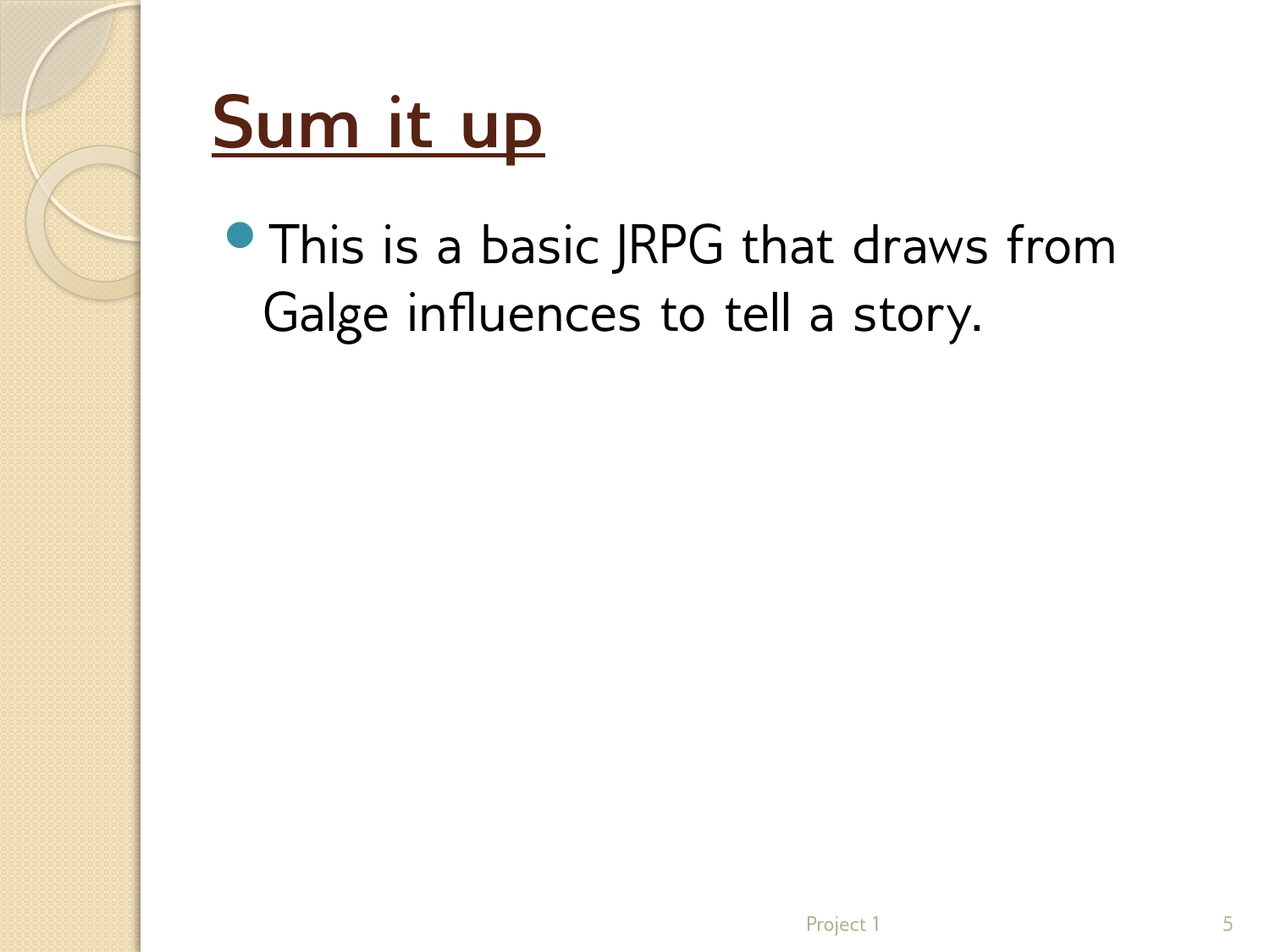

# Sum it up
This is a basic JRPG that draws from Galge influences to tell a story.
Project 1
5